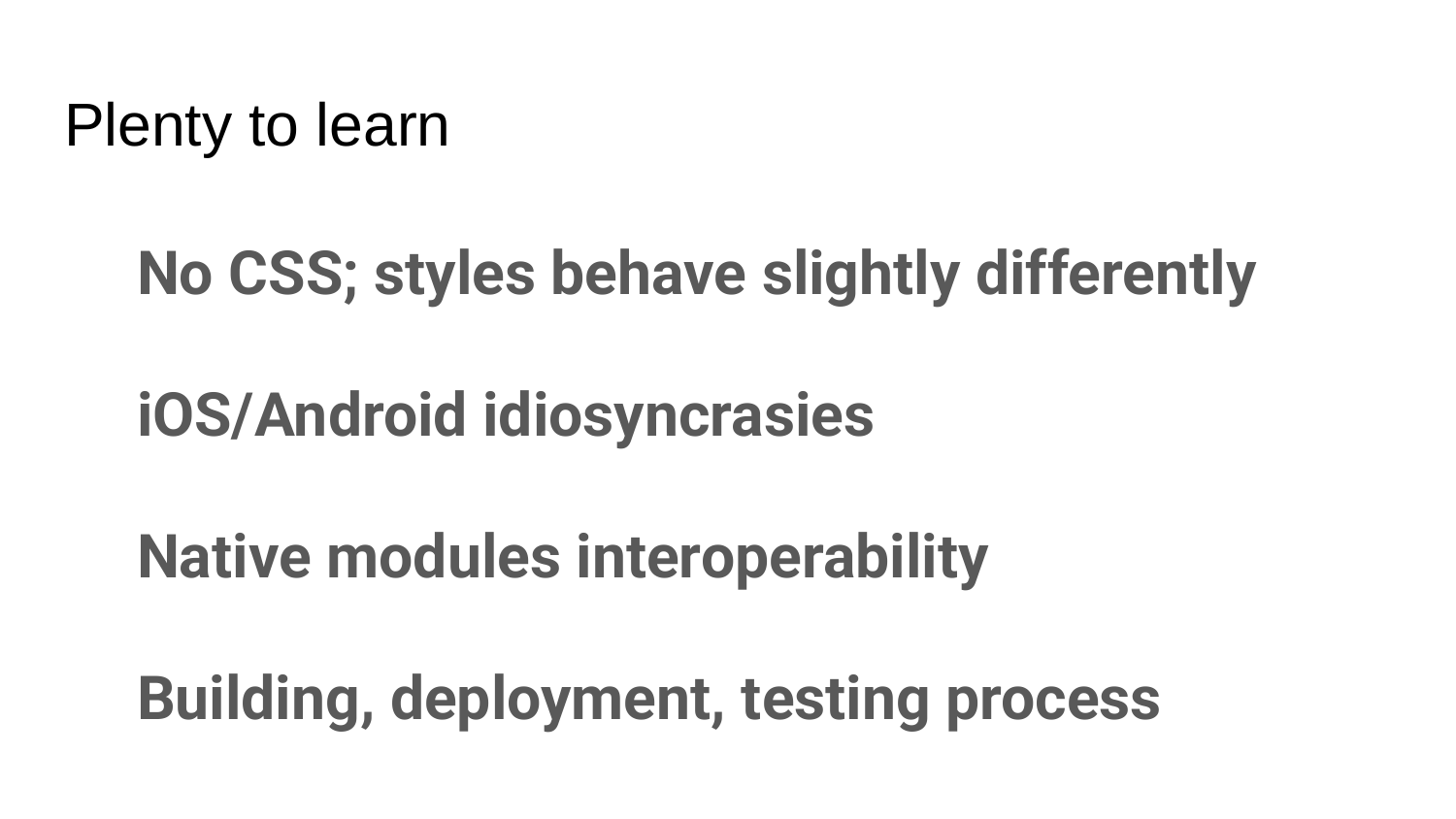

# Plenty to learn
No CSS; styles behave slightly differently
iOS/Android idiosyncrasies
Native modules interoperability
Building, deployment, testing process